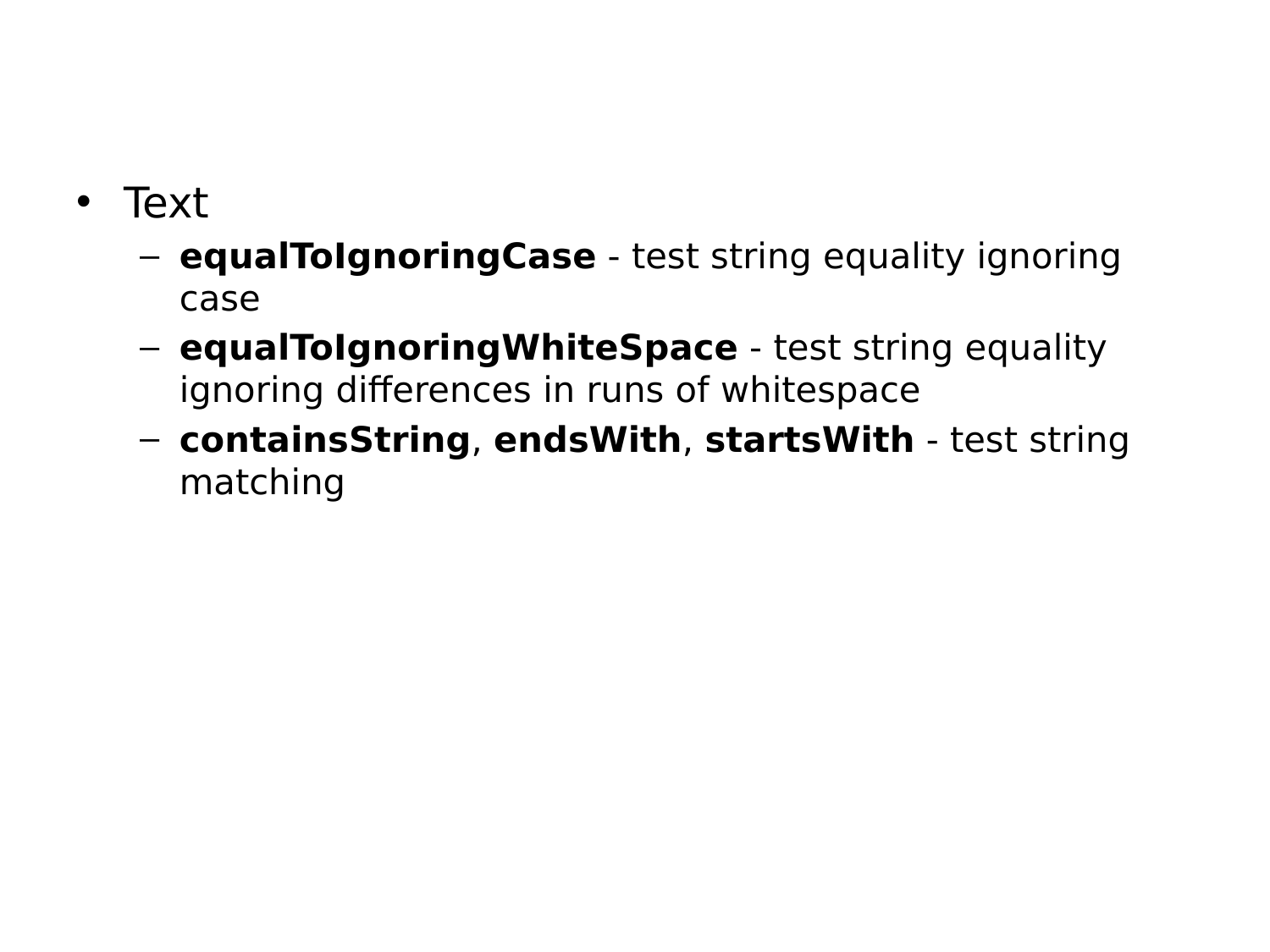

#
Text
equalToIgnoringCase - test string equality ignoring case
equalToIgnoringWhiteSpace - test string equality ignoring differences in runs of whitespace
containsString, endsWith, startsWith - test string matching